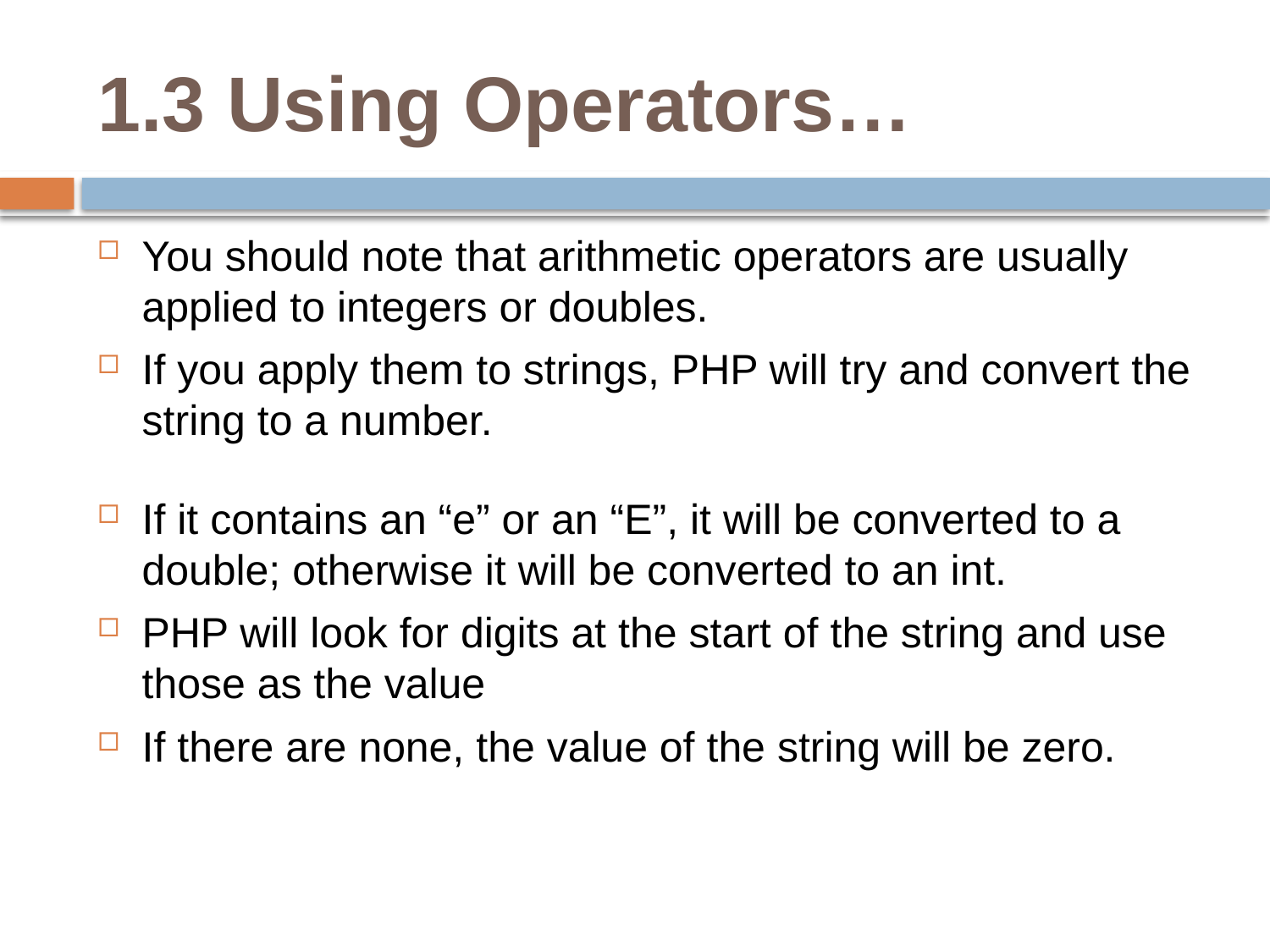

# 1.3 Using Operators…
You should note that arithmetic operators are usually applied to integers or doubles.
If you apply them to strings, PHP will try and convert the string to a number.

If it contains an “e” or an “E”, it will be converted to a double; otherwise it will be converted to an int.
PHP will look for digits at the start of the string and use those as the value
If there are none, the value of the string will be zero.